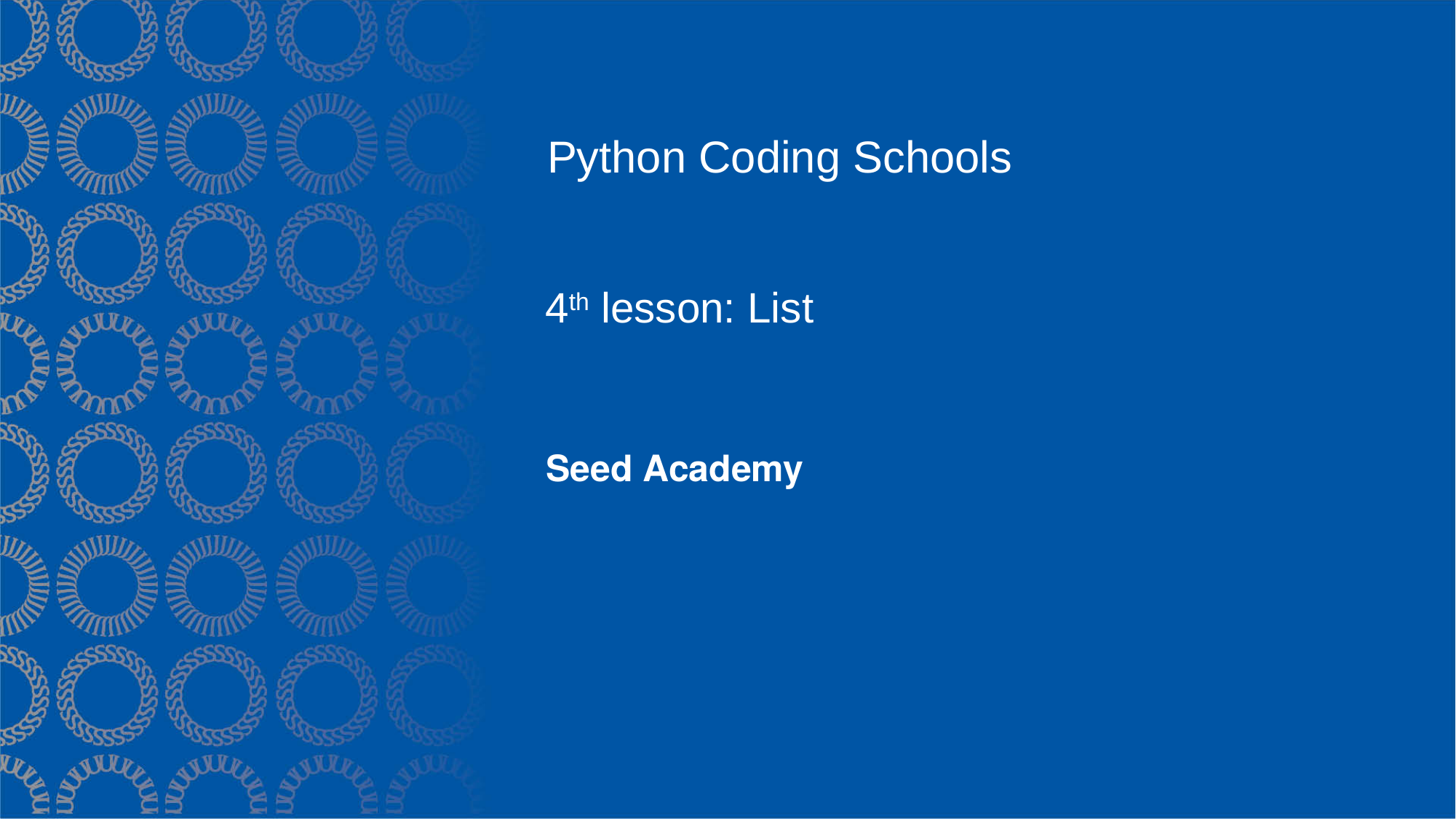

# Python Coding Schools
4th lesson: List
Seed Academy